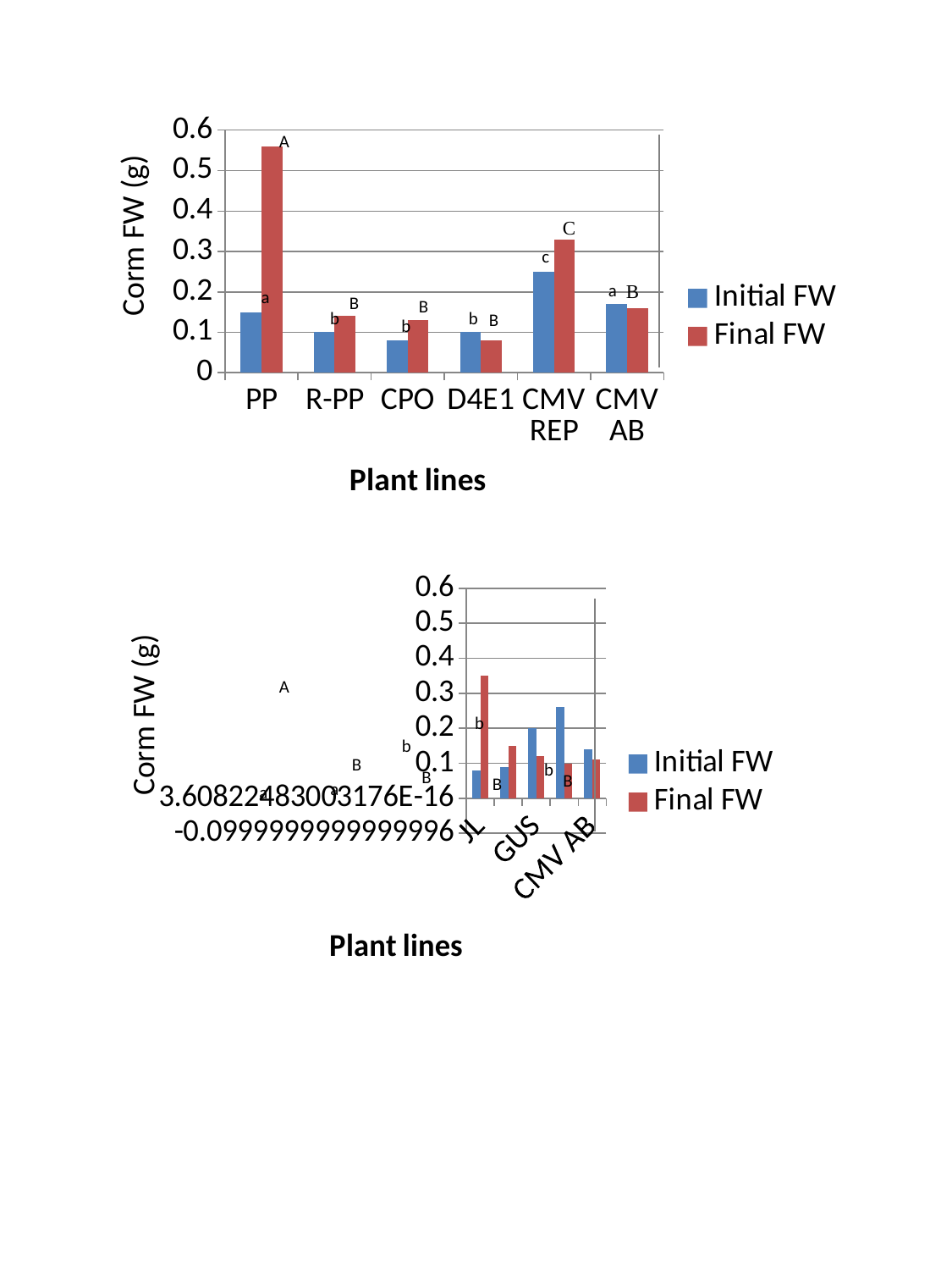

### Chart

| Category | Initial FW | Final FW |
|---|---|---|
| PP | 0.15 | 0.56 |
| R-PP | 0.1 | 0.14 |
| CPO | 0.08 | 0.13 |
| D4E1 | 0.1 | 0.08 |
| CMV REP | 0.25 | 0.33 |
| CMV AB | 0.17 | 0.16 |
A
Corm FW (g)
a
a
B
B
b
b
b

### Chart

| Category | Initial FW | Final FW |
|---|---|---|
| JL | 0.08000000000000003 | 0.3500000000000001 |
| R-JL | 0.09000000000000002 | 0.15000000000000005 |
| GUS | 0.2 | 0.12000000000000002 |
| CMV CP | 0.26 | 0.1 |
| CMV AB | 0.14 | 0.11 |
A
Corm FW (g)
b
b
B
b
B
B
B
a
a